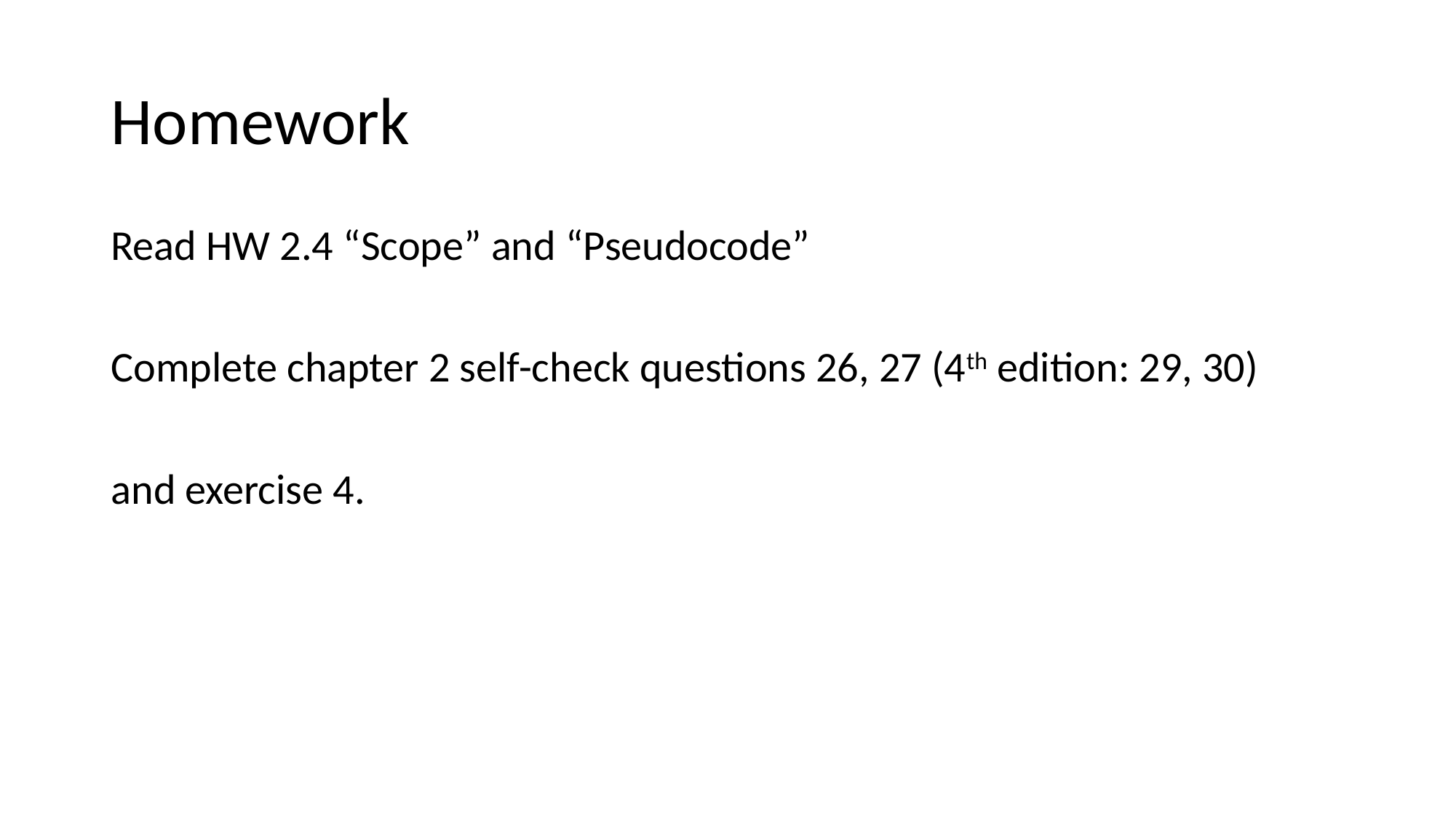

# Homework
Read HW 2.4 “Scope” and “Pseudocode”

Complete chapter 2 self-check questions 26, 27 (4th edition: 29, 30)

and exercise 4.